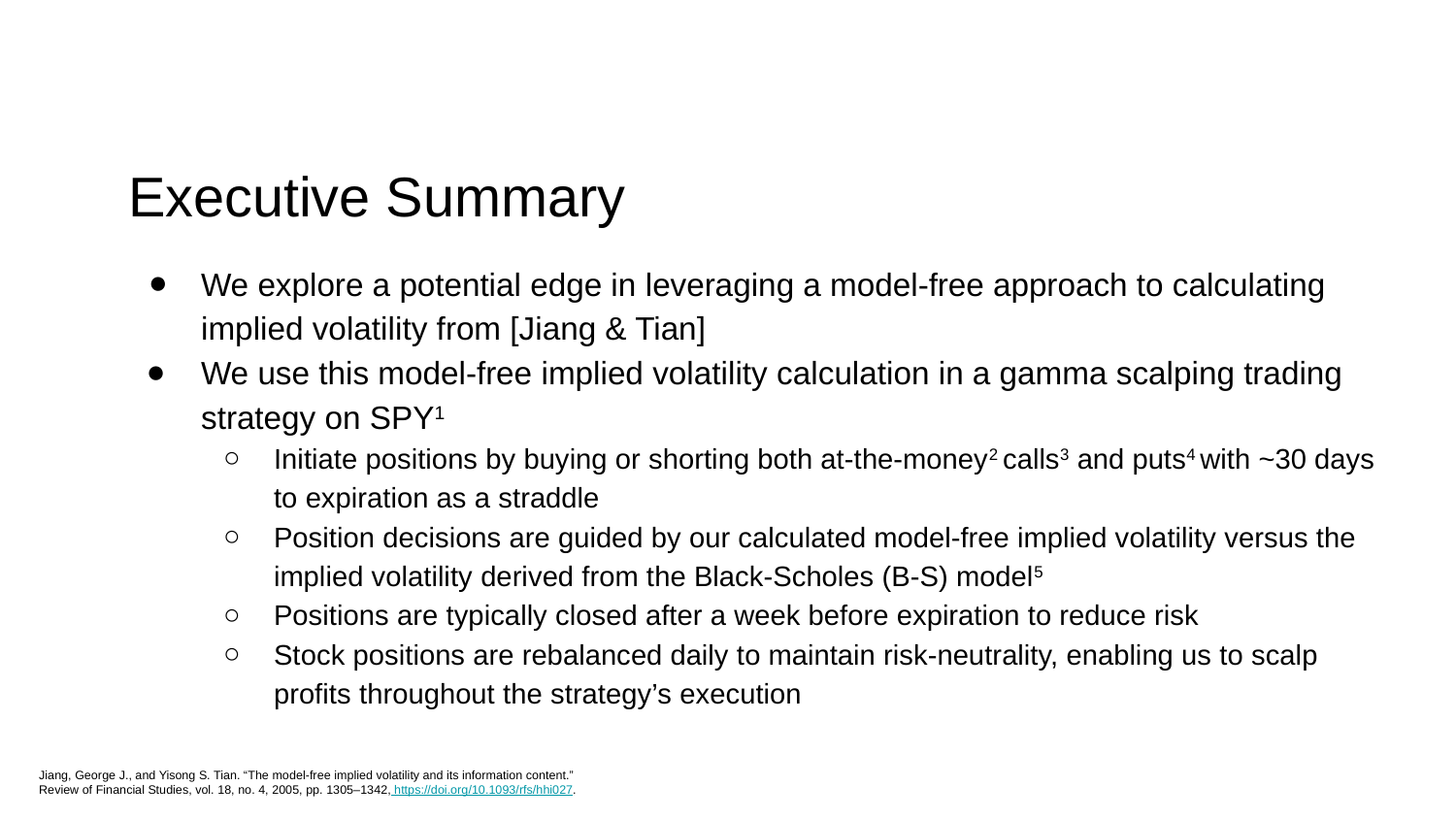

# Executive Summary
We explore a potential edge in leveraging a model-free approach to calculating implied volatility from [Jiang & Tian]
We use this model-free implied volatility calculation in a gamma scalping trading strategy on SPY1
Initiate positions by buying or shorting both at-the-money2 calls3 and puts4 with ~30 days to expiration as a straddle
Position decisions are guided by our calculated model-free implied volatility versus the implied volatility derived from the Black-Scholes (B-S) model5
Positions are typically closed after a week before expiration to reduce risk
Stock positions are rebalanced daily to maintain risk-neutrality, enabling us to scalp profits throughout the strategy’s execution
Jiang, George J., and Yisong S. Tian. “The model-free implied volatility and its information content.” Review of Financial Studies, vol. 18, no. 4, 2005, pp. 1305–1342, https://doi.org/10.1093/rfs/hhi027.